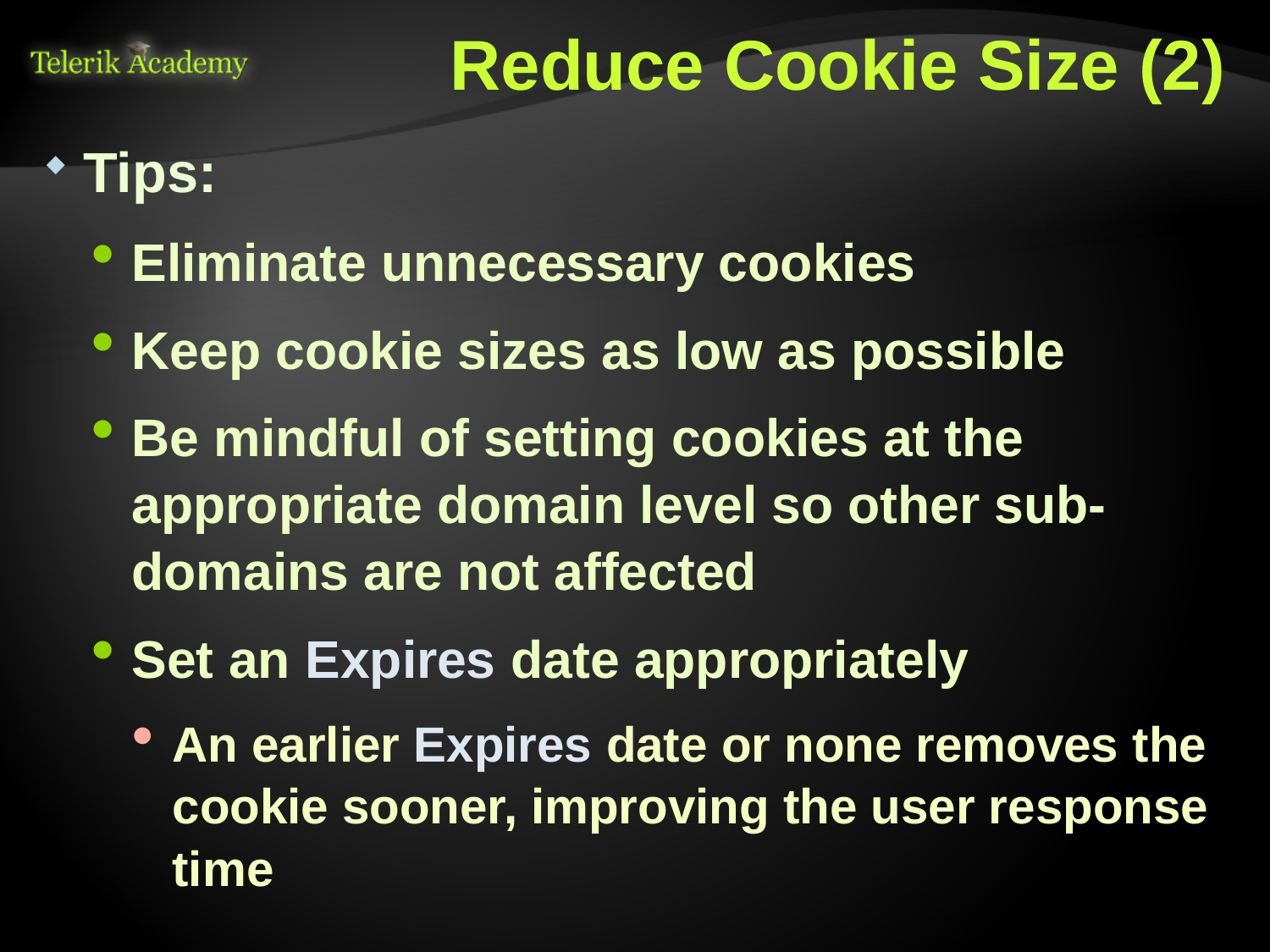

# Reduce Cookie Size (2)
Tips:
Eliminate unnecessary cookies
Keep cookie sizes as low as possible
Be mindful of setting cookies at the appropriate domain level so other sub-domains are not affected
Set an Expires date appropriately
An earlier Expires date or none removes the cookie sooner, improving the user response time